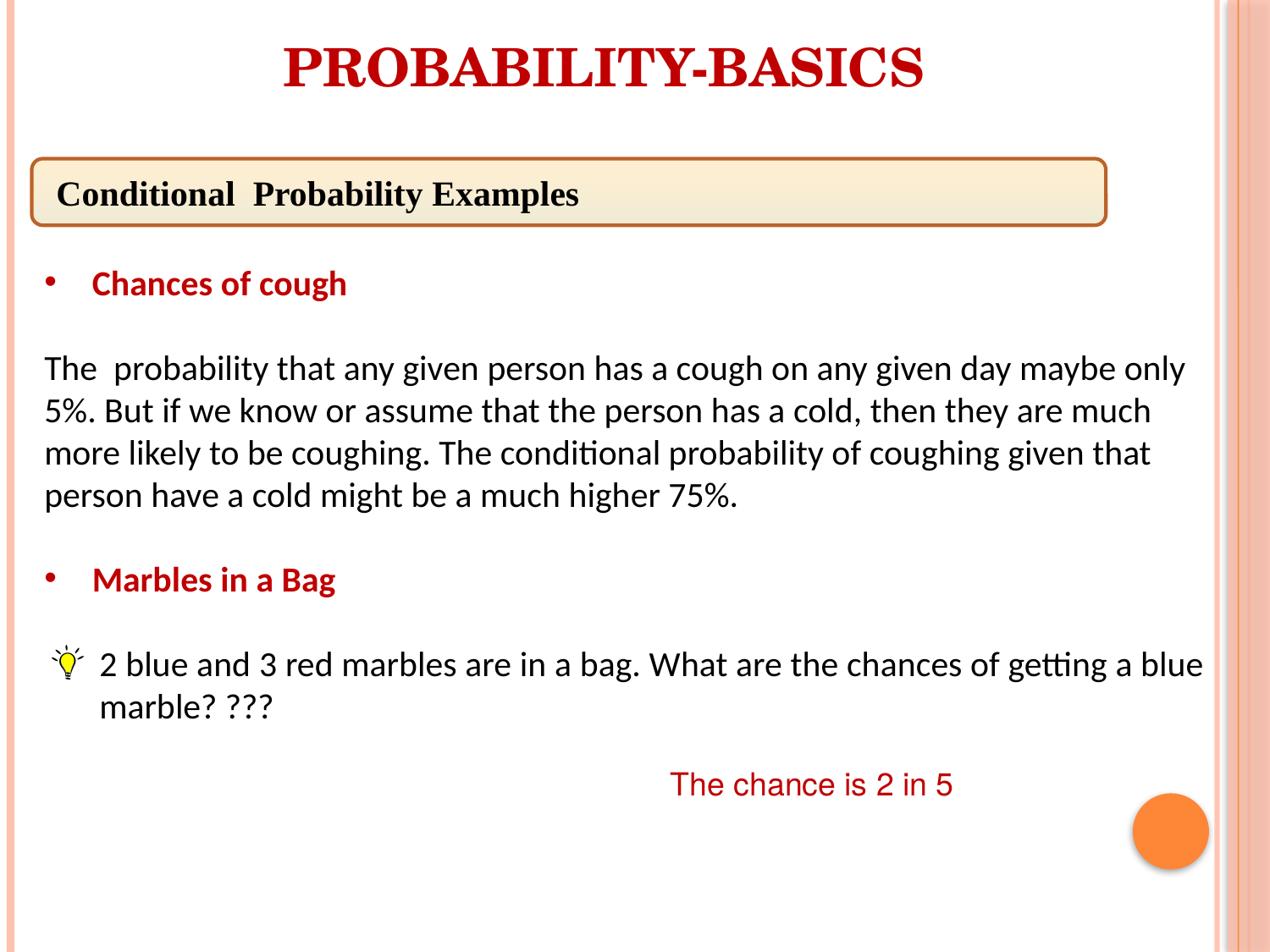

Probability-Basics
 Conditional  Probability Examples
 Chances of cough

The  probability that any given person has a cough on any given day maybe only 5%. But if we know or assume that the person has a cold, then they are much more likely to be coughing. The conditional probability of coughing given that person have a cold might be a much higher 75%.

 Marbles in a Bag

2 blue and 3 red marbles are in a bag. What are the chances of getting a blue marble? ???
The chance is 2 in 5